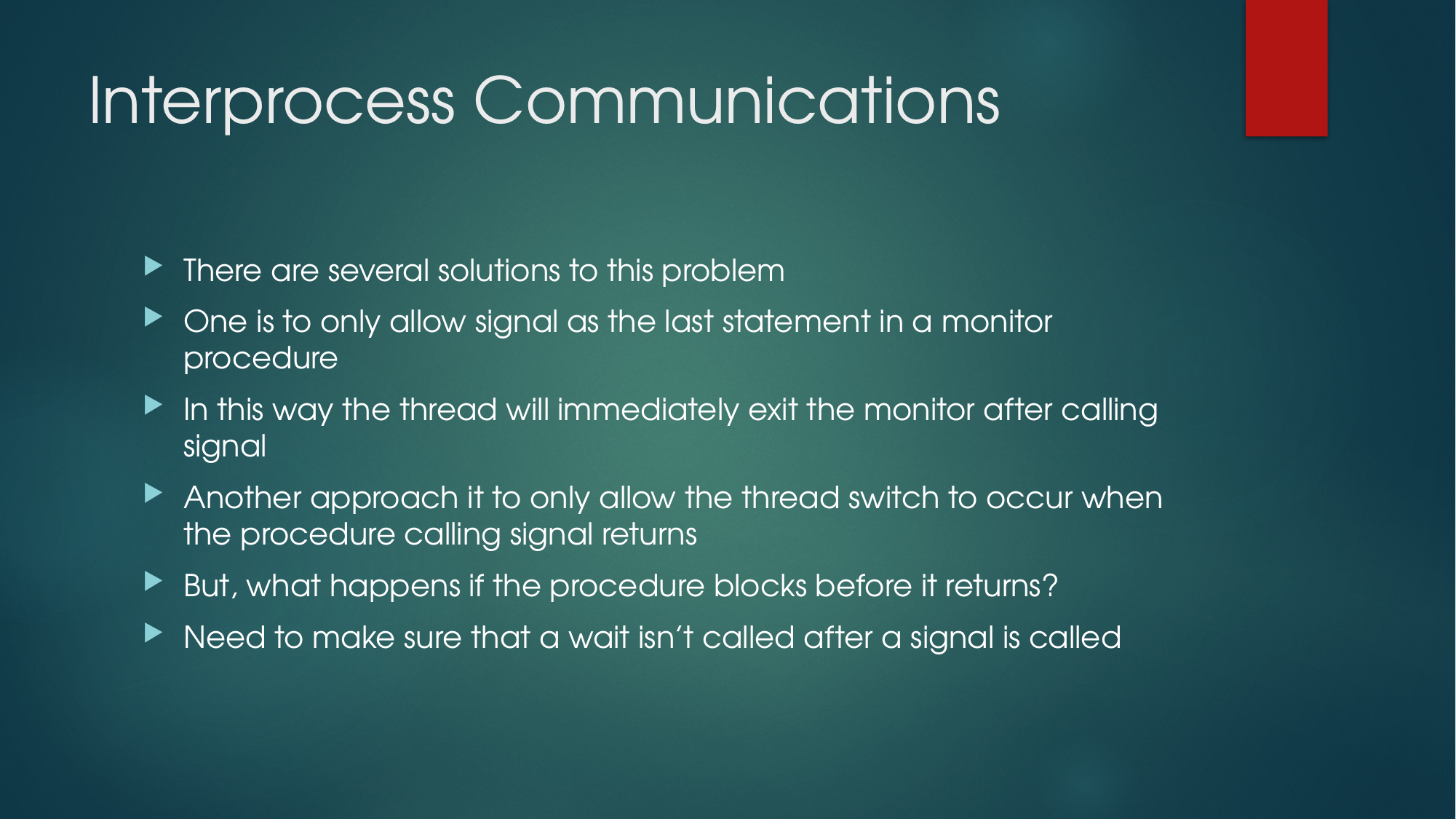

# Interprocess Communications
There are several solutions to this problem
One is to only allow signal as the last statement in a monitor procedure
In this way the thread will immediately exit the monitor after calling signal
Another approach it to only allow the thread switch to occur when the procedure calling signal returns
But, what happens if the procedure blocks before it returns?
Need to make sure that a wait isn’t called after a signal is called